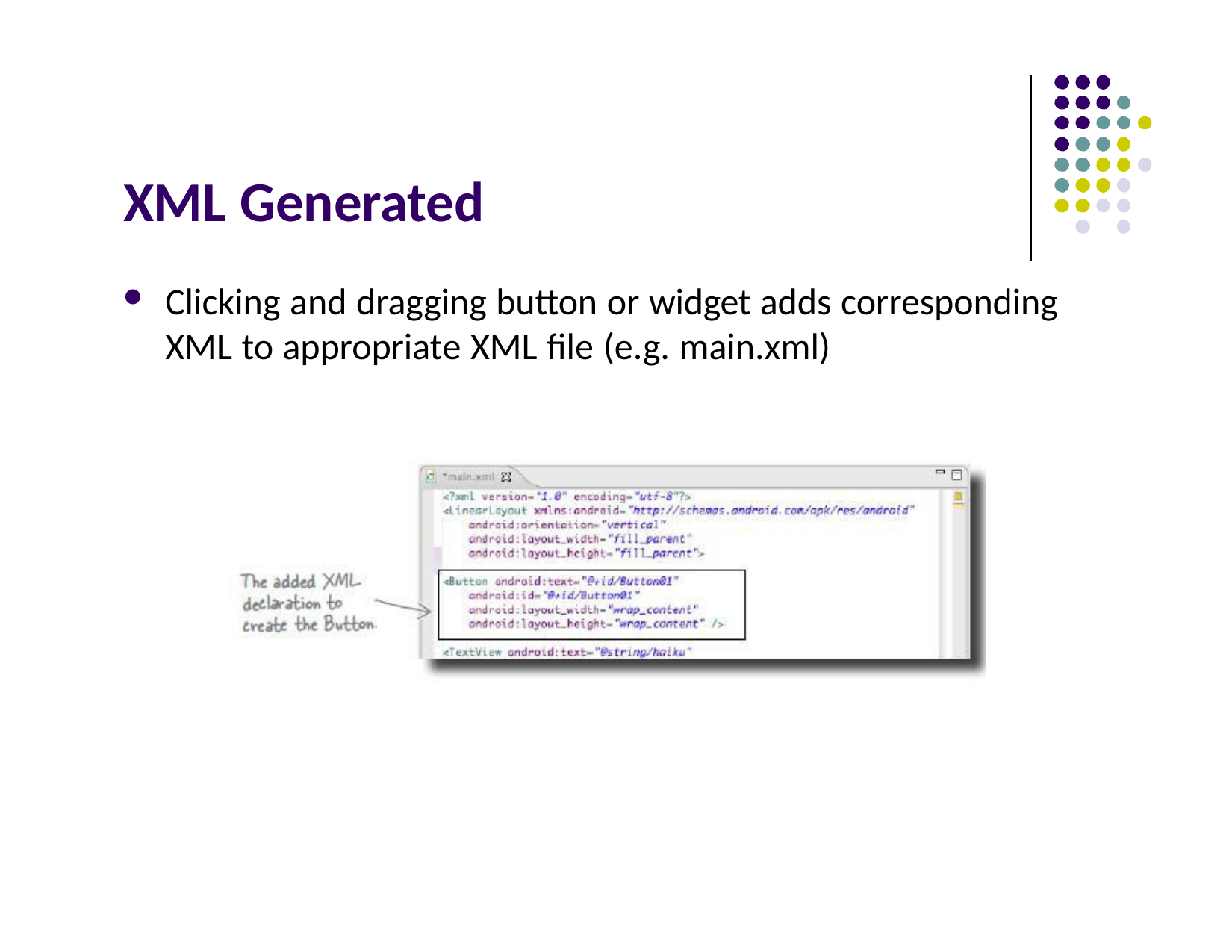

XML Generated
Clicking and dragging button or widget adds corresponding XML to appropriate XML file (e.g. main.xml)